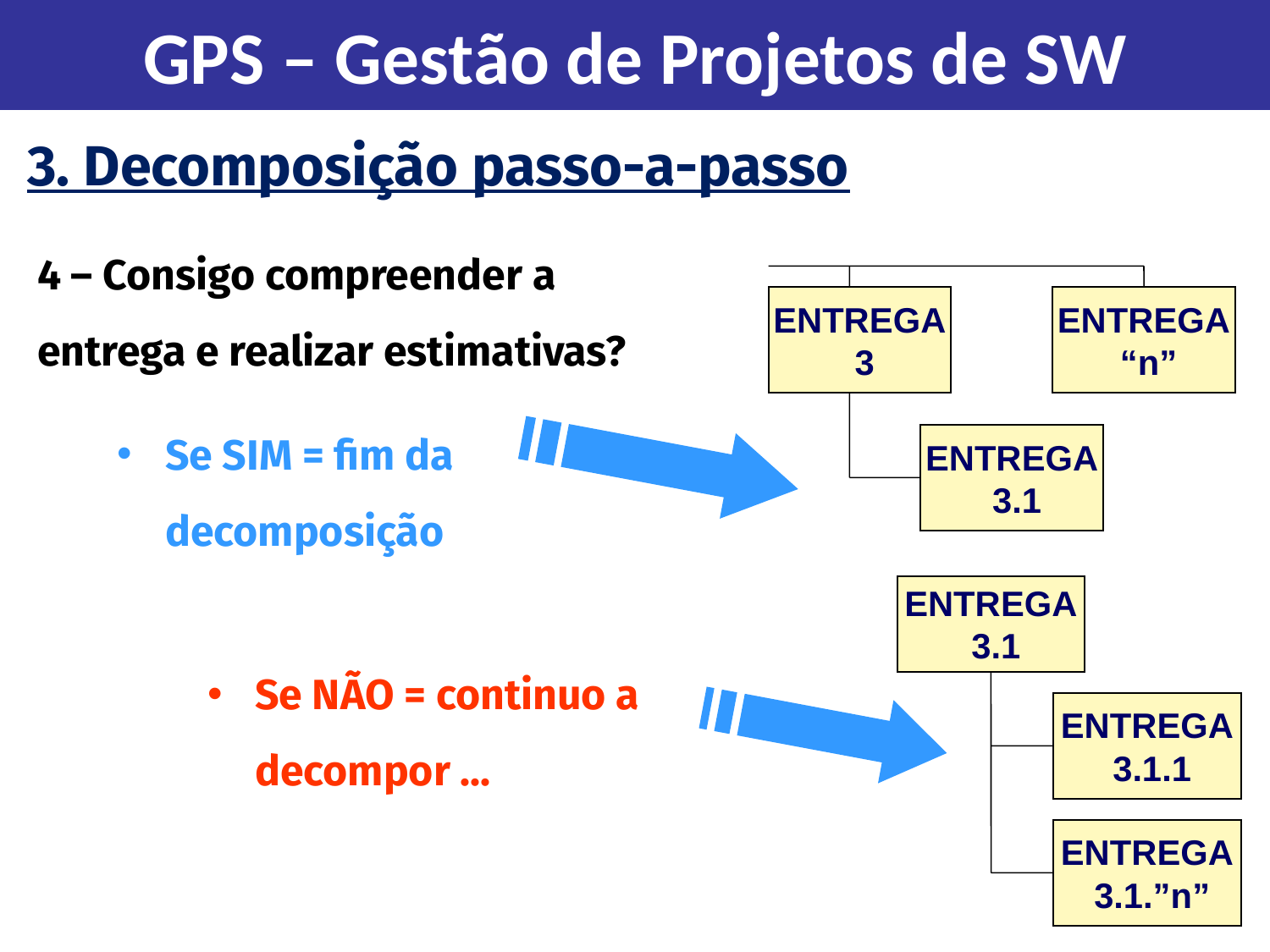

GPS – Gestão de Projetos de SW
3. Decomposição passo-a-passo

4 – Consigo compreender a entrega e realizar estimativas?

ENTREGA
 3
ENTREGA
 “n”

ENTREGA
 3.1

Se SIM = fim da decomposição
ENTREGA
 3.1

ENTREGA
 3.1.1

ENTREGA
 3.1.”n”

Se NÃO = continuo a decompor ...